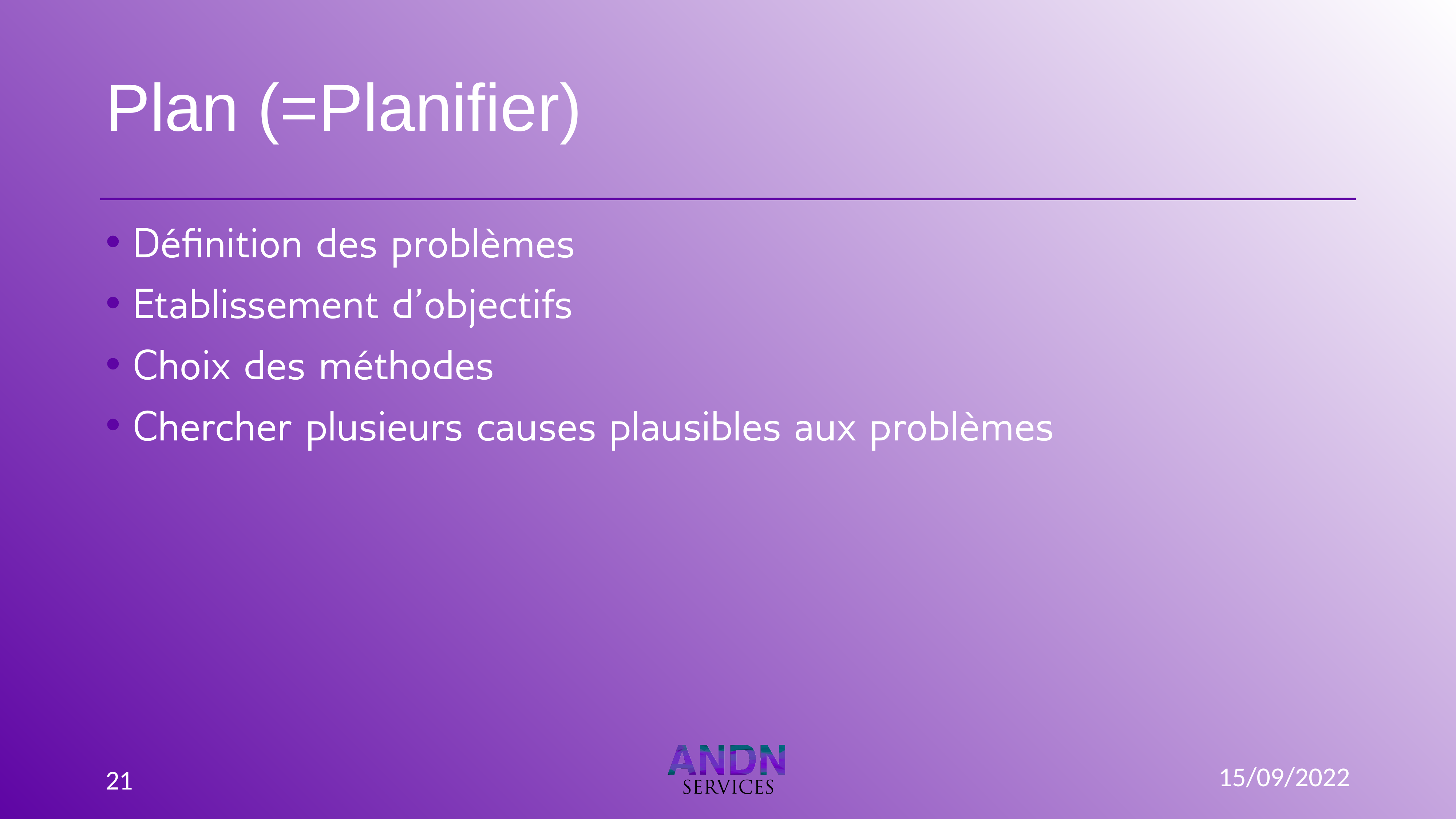

# Plan (=Planifier)
Définition des problèmes
Etablissement d’objectifs
Choix des méthodes
Chercher plusieurs causes plausibles aux problèmes
15/09/2022
21